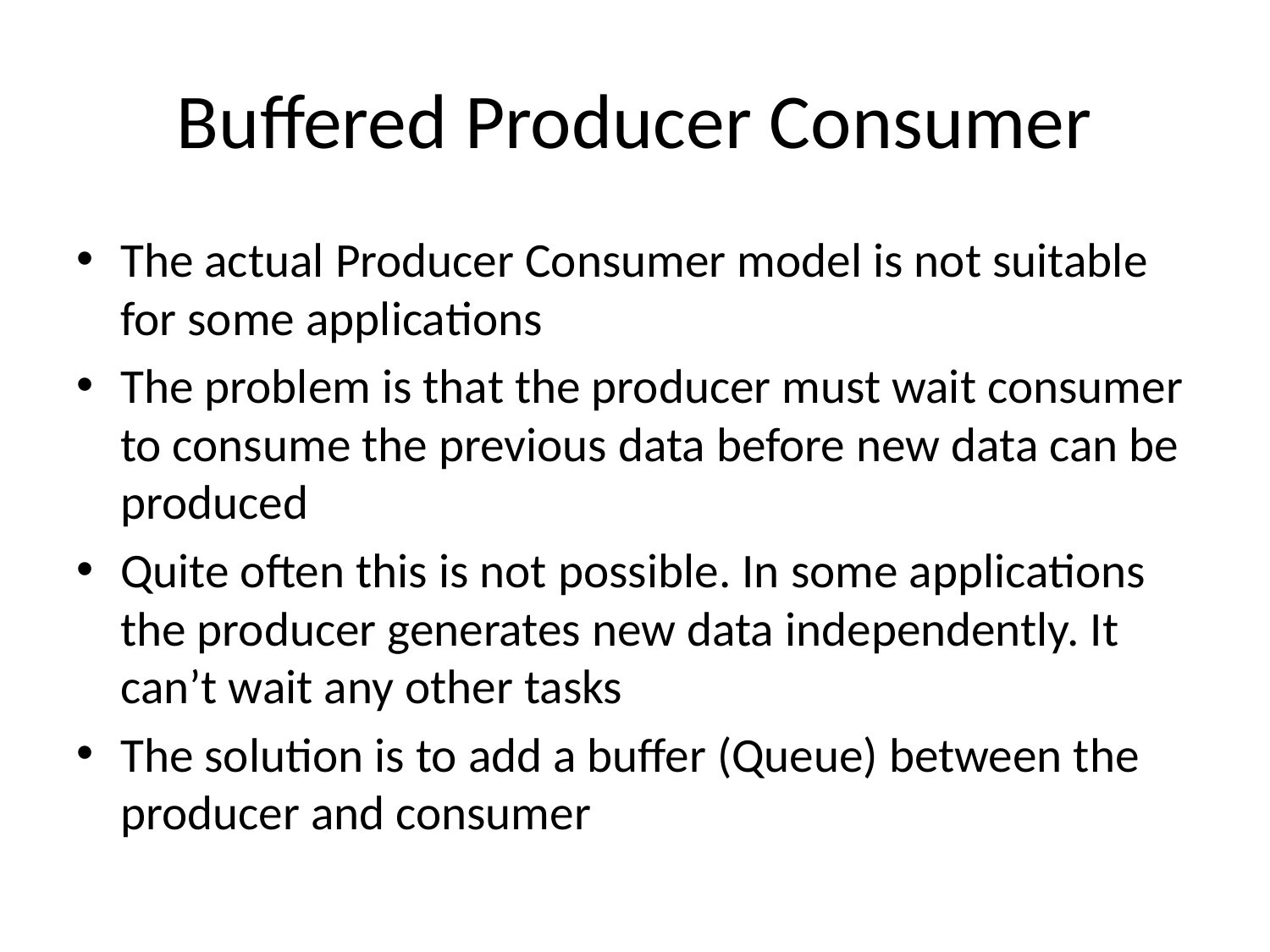

# Buffered Producer Consumer
The actual Producer Consumer model is not suitable for some applications
The problem is that the producer must wait consumer to consume the previous data before new data can be produced
Quite often this is not possible. In some applications the producer generates new data independently. It can’t wait any other tasks
The solution is to add a buffer (Queue) between the producer and consumer